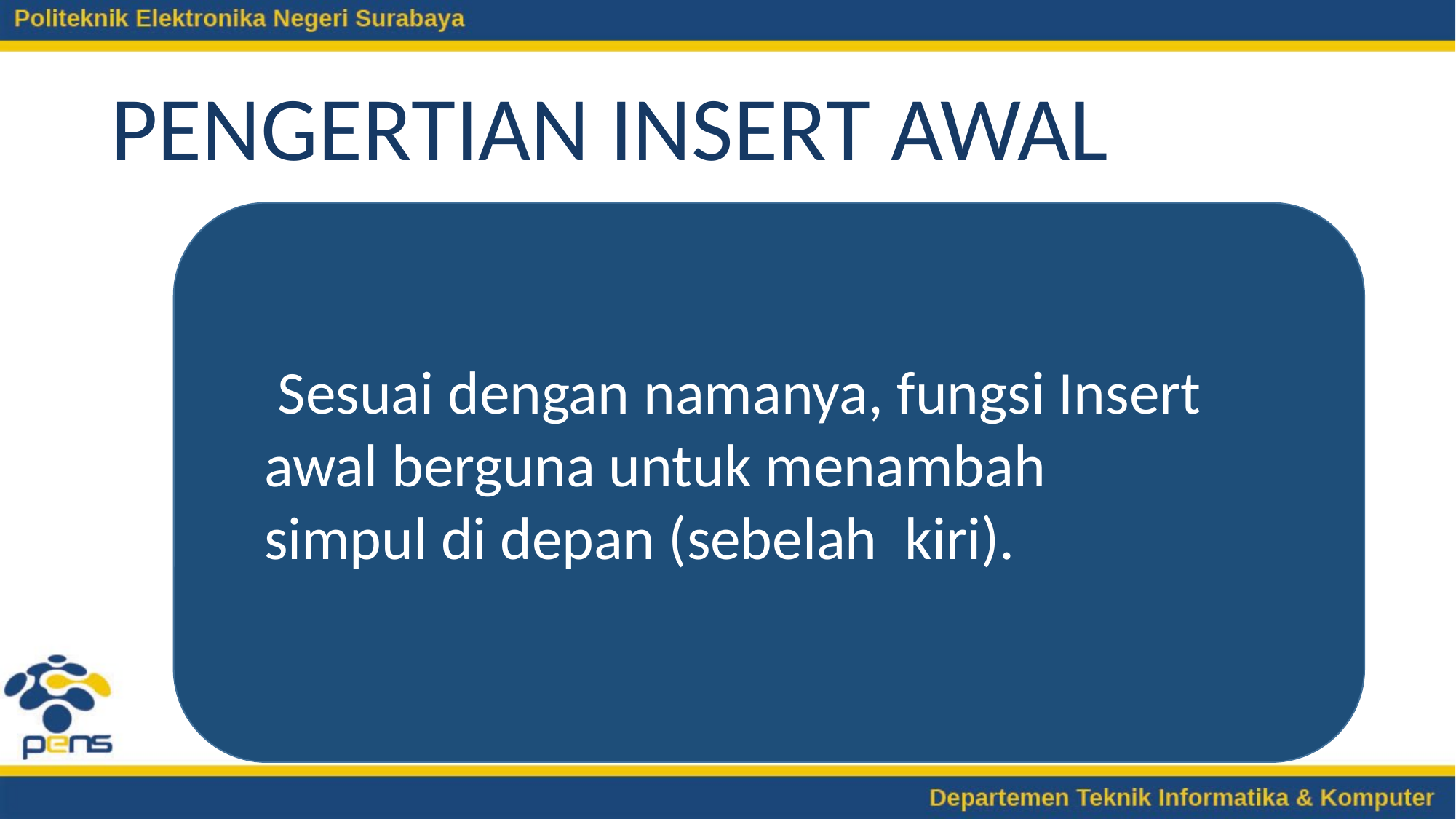

# PENGERTIAN INSERT AWAL

 Sesuai dengan namanya, fungsi Insert awal berguna untuk menambah simpul di depan (sebelah  kiri).